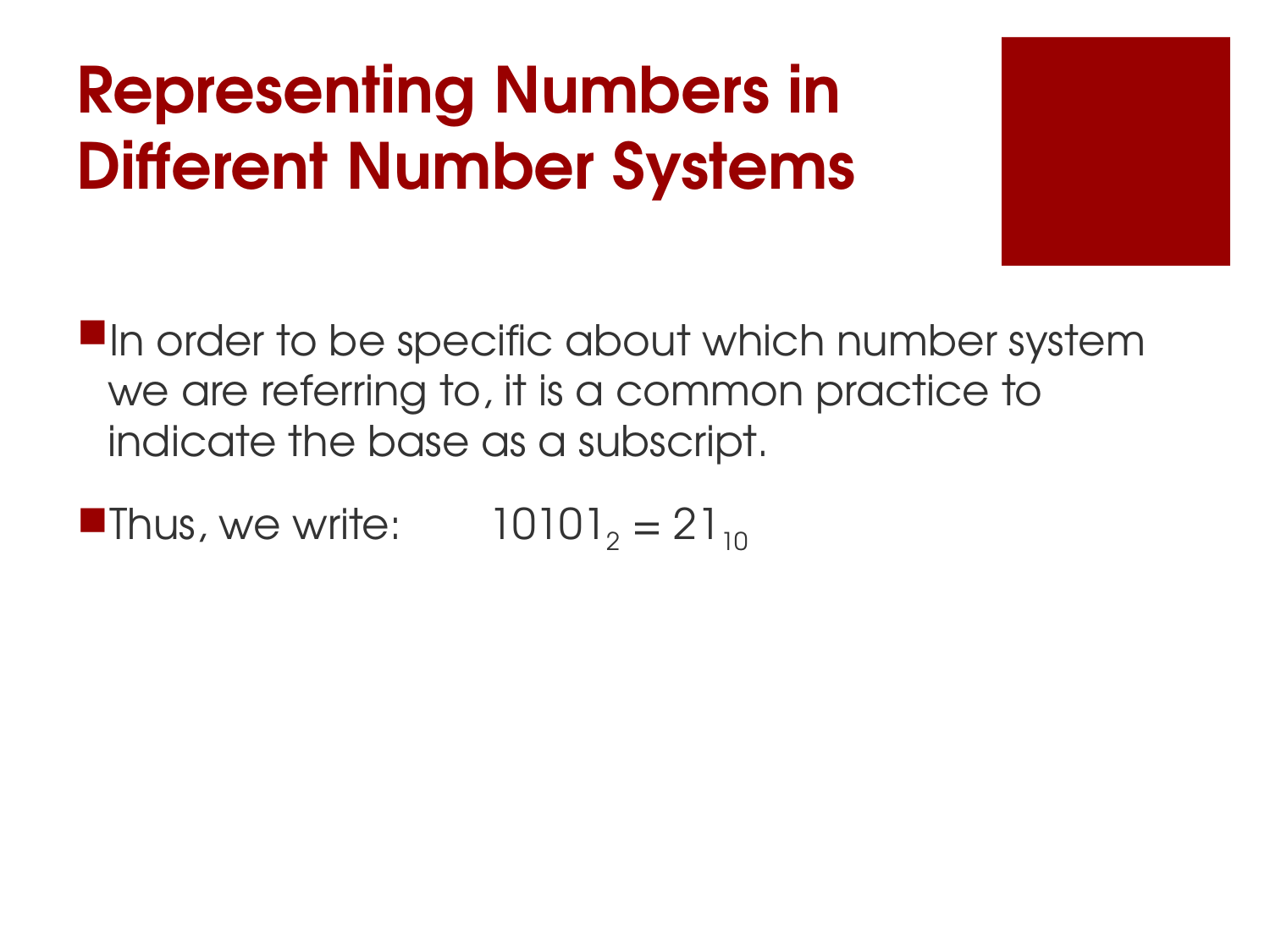

# Representing Numbers in Different Number Systems
In order to be specific about which number system we are referring to, it is a common practice to indicate the base as a subscript.
Thus, we write:	101012 = 2110